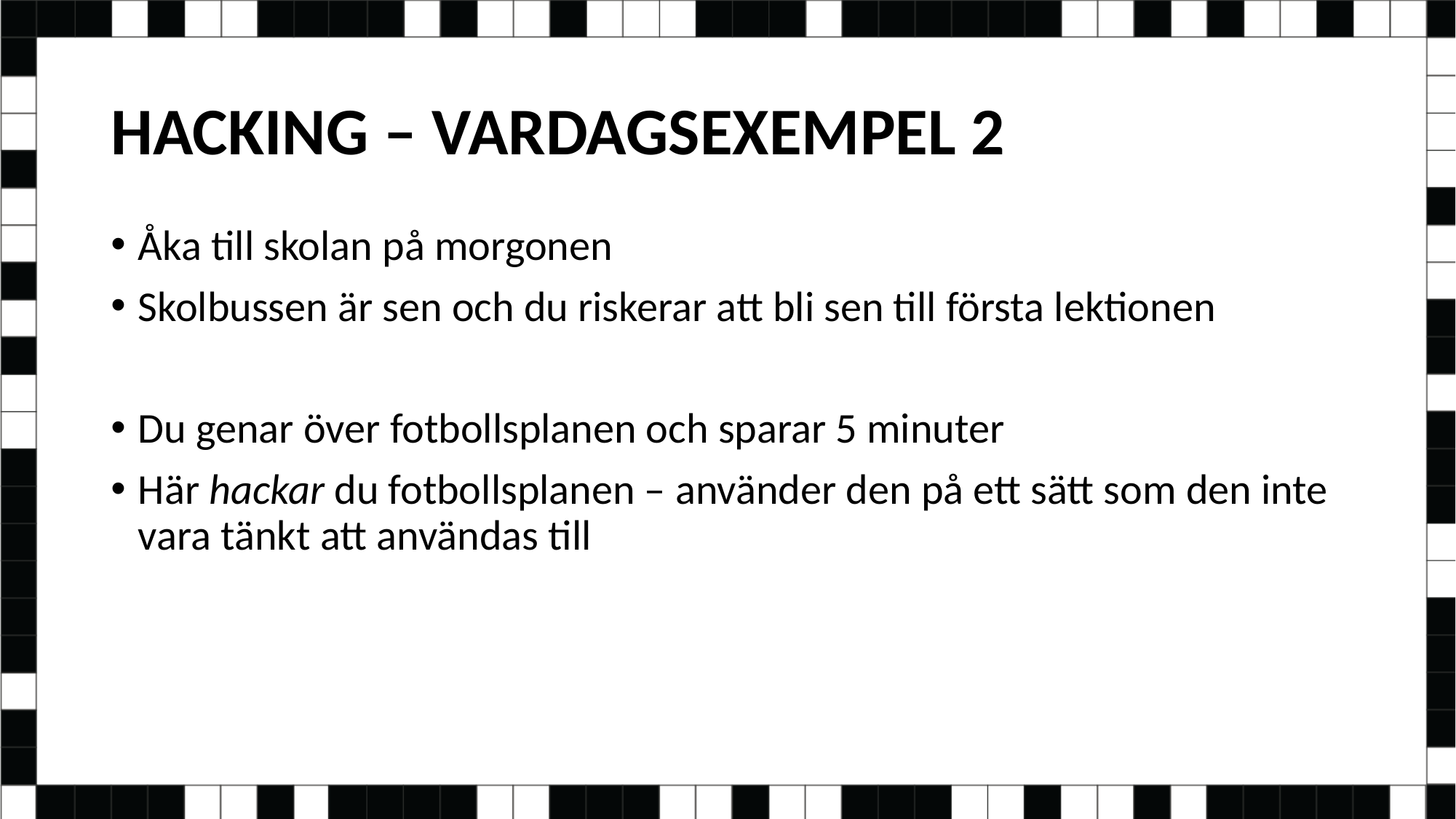

# HACKING – VARDAGSEXEMPEL 2
Åka till skolan på morgonen
Skolbussen är sen och du riskerar att bli sen till första lektionen

Du genar över fotbollsplanen och sparar 5 minuter
Här hackar du fotbollsplanen – använder den på ett sätt som den inte vara tänkt att användas till